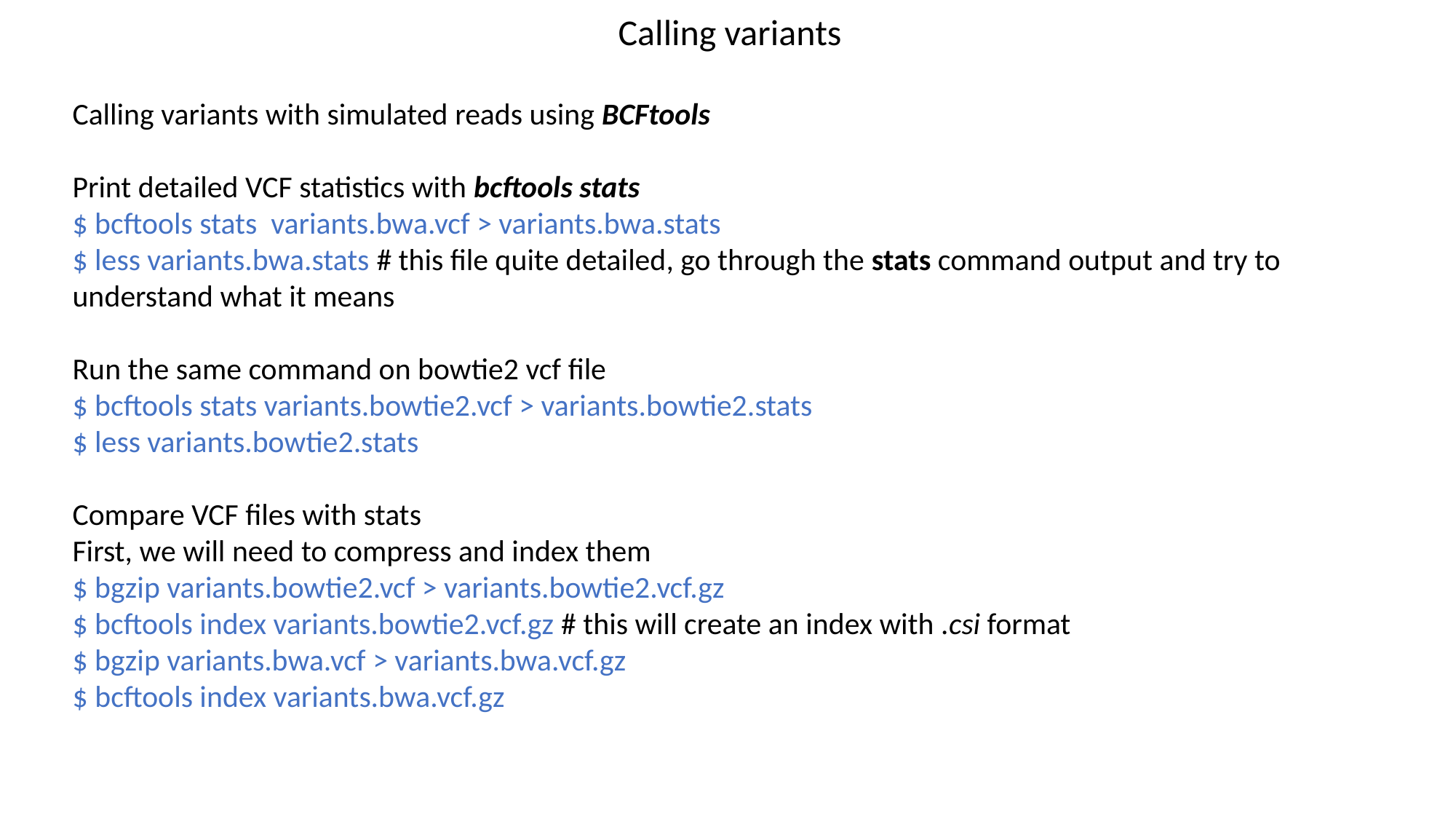

Calling variants
Calling variants with simulated reads using BCFtools

Print detailed VCF statistics with bcftools stats
$ bcftools stats  variants.bwa.vcf > variants.bwa.stats
$ less variants.bwa.stats # this file quite detailed, go through the stats command output and try to understand what it means

Run the same command on bowtie2 vcf file
$ bcftools stats variants.bowtie2.vcf > variants.bowtie2.stats
$ less variants.bowtie2.stats

Compare VCF files with stats
First, we will need to compress and index them
$ bgzip variants.bowtie2.vcf > variants.bowtie2.vcf.gz
$ bcftools index variants.bowtie2.vcf.gz # this will create an index with .csi format
$ bgzip variants.bwa.vcf > variants.bwa.vcf.gz
$ bcftools index variants.bwa.vcf.gz